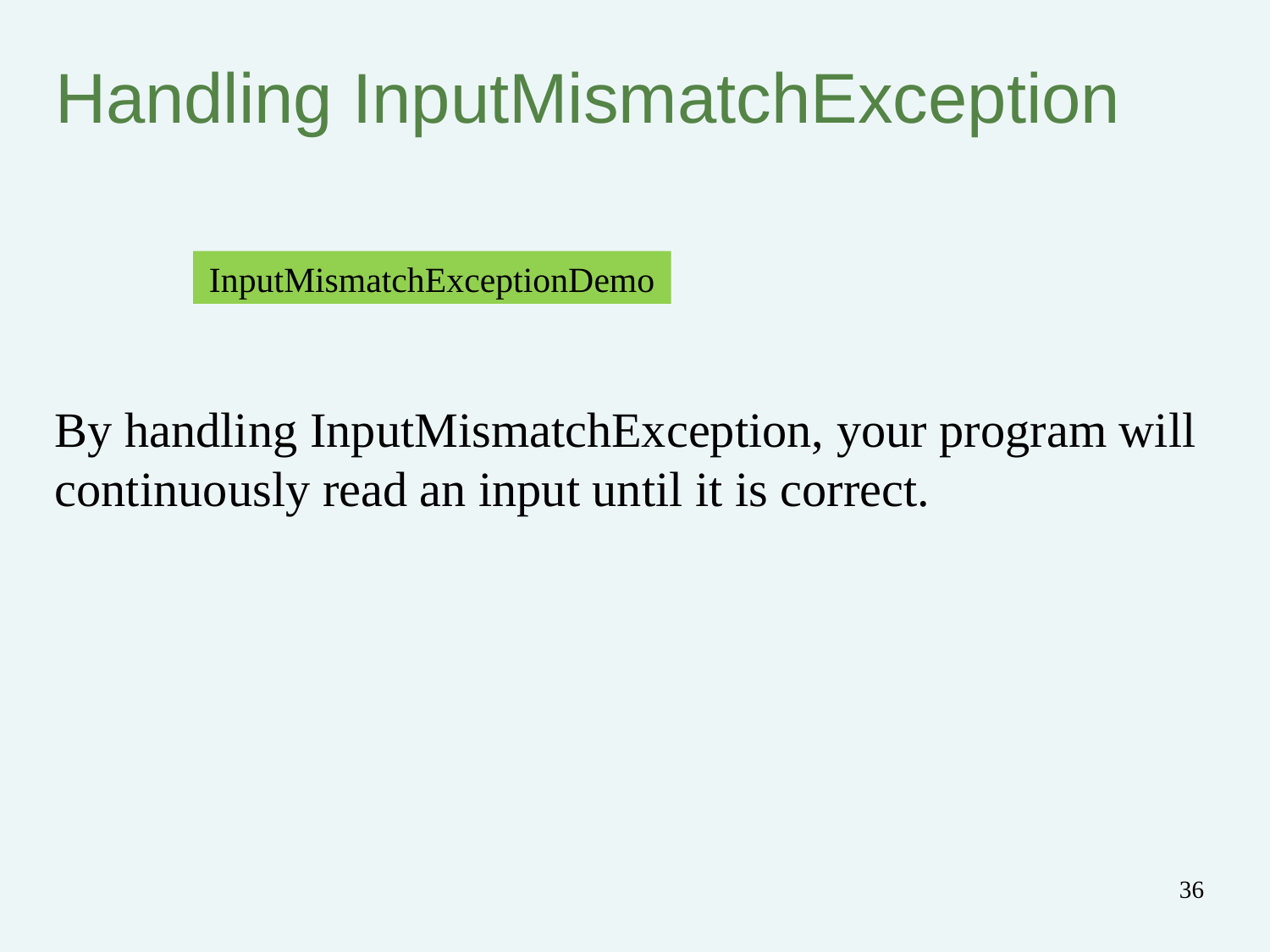

# Handling InputMismatchException
InputMismatchExceptionDemo
By handling InputMismatchException, your program will continuously read an input until it is correct.
36